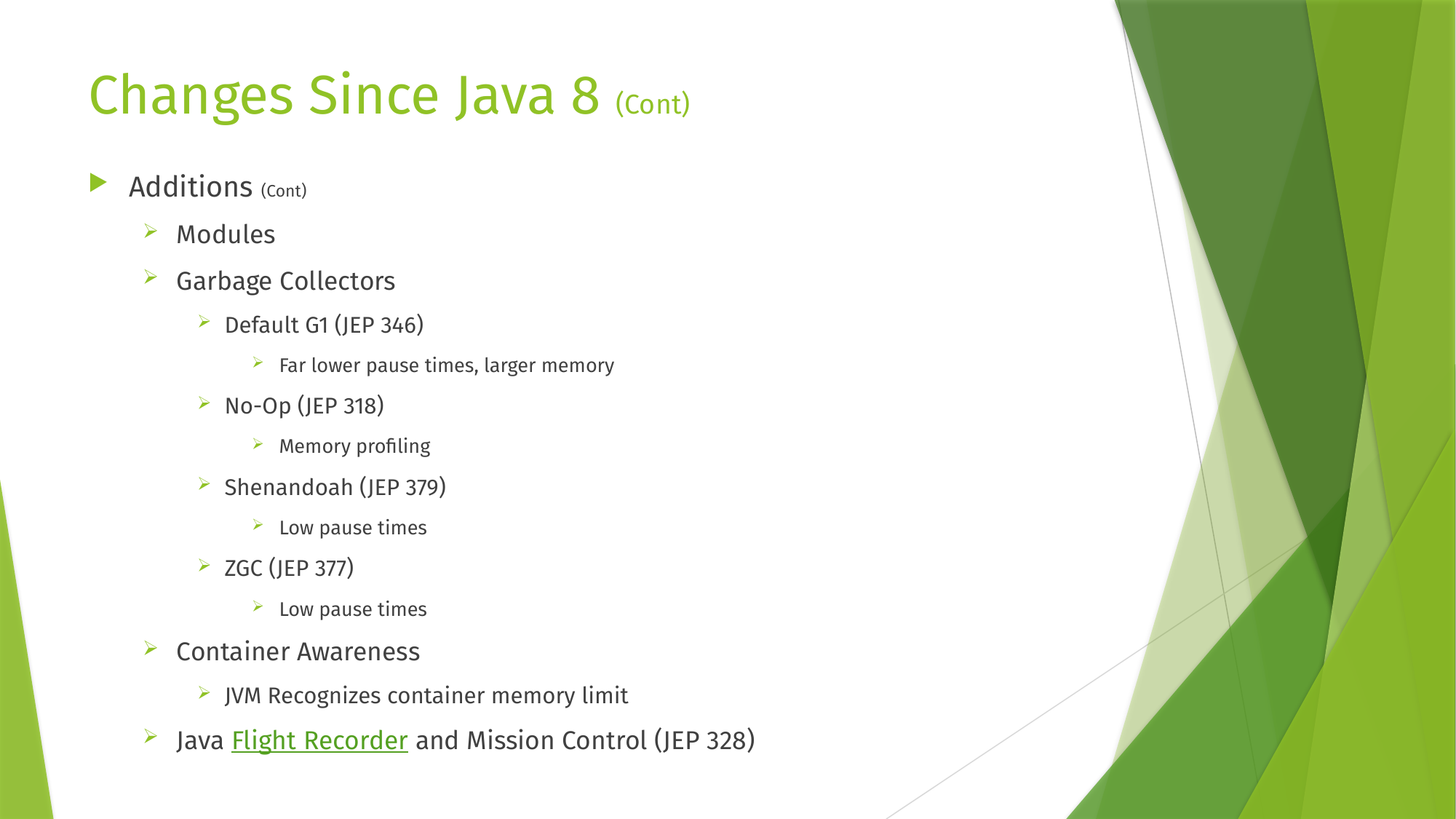

# Changes Since Java 8 (Cont)
Additions (Cont)
Modules
Garbage Collectors
Default G1 (JEP 346)
Far lower pause times, larger memory
No-Op (JEP 318)
Memory profiling
Shenandoah (JEP 379)
Low pause times
ZGC (JEP 377)
Low pause times
Container Awareness
JVM Recognizes container memory limit
Java Flight Recorder and Mission Control (JEP 328)